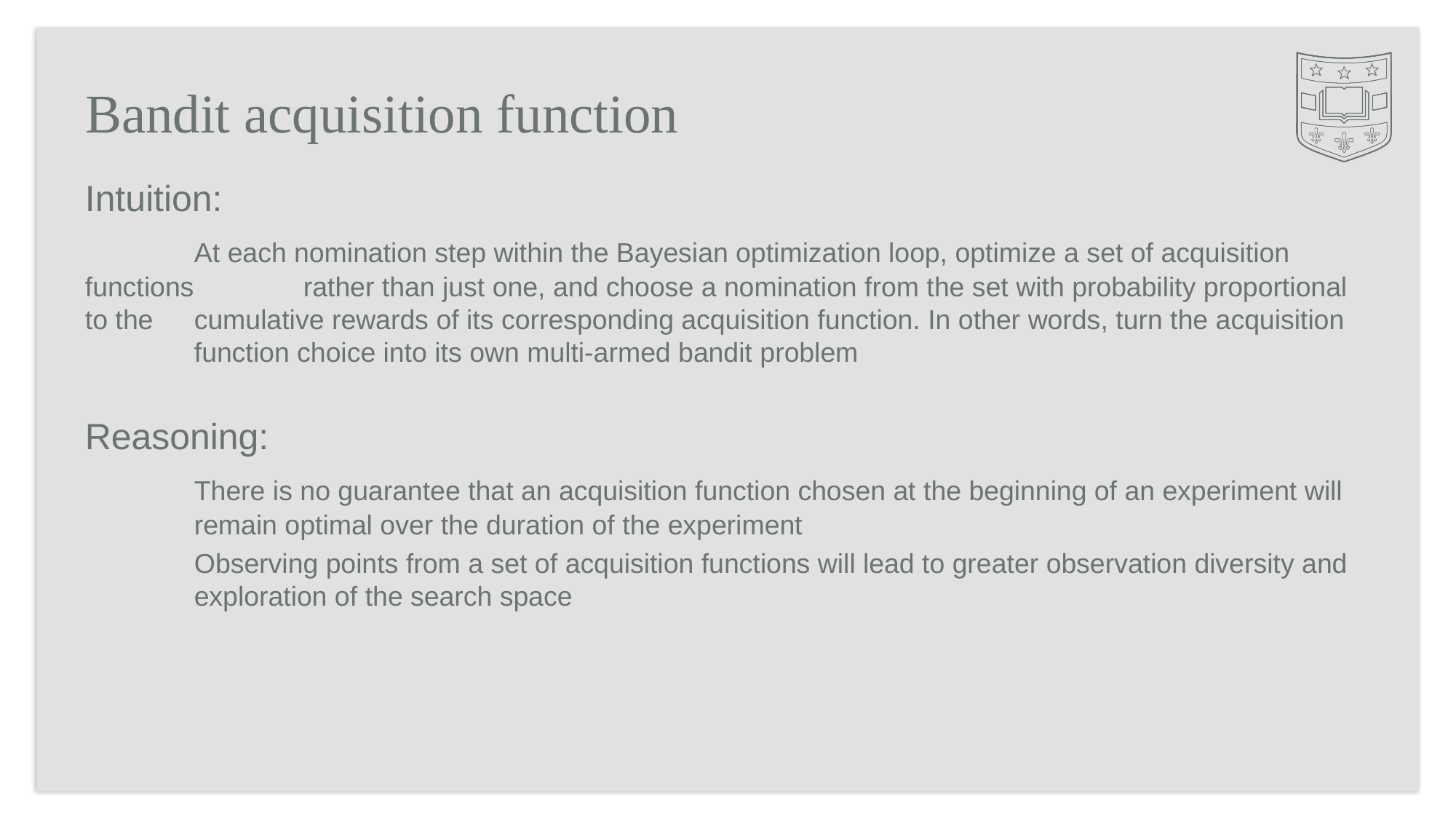

# Bandit acquisition function
Intuition:
	At each nomination step within the Bayesian optimization loop, optimize a set of acquisition functions 	rather than just one, and choose a nomination from the set with probability proportional to the 	cumulative rewards of its corresponding acquisition function. In other words, turn the acquisition 	function choice into its own multi-armed bandit problem

Reasoning:
	There is no guarantee that an acquisition function chosen at the beginning of an experiment will 	remain optimal over the duration of the experiment
	Observing points from a set of acquisition functions will lead to greater observation diversity and 	exploration of the search space